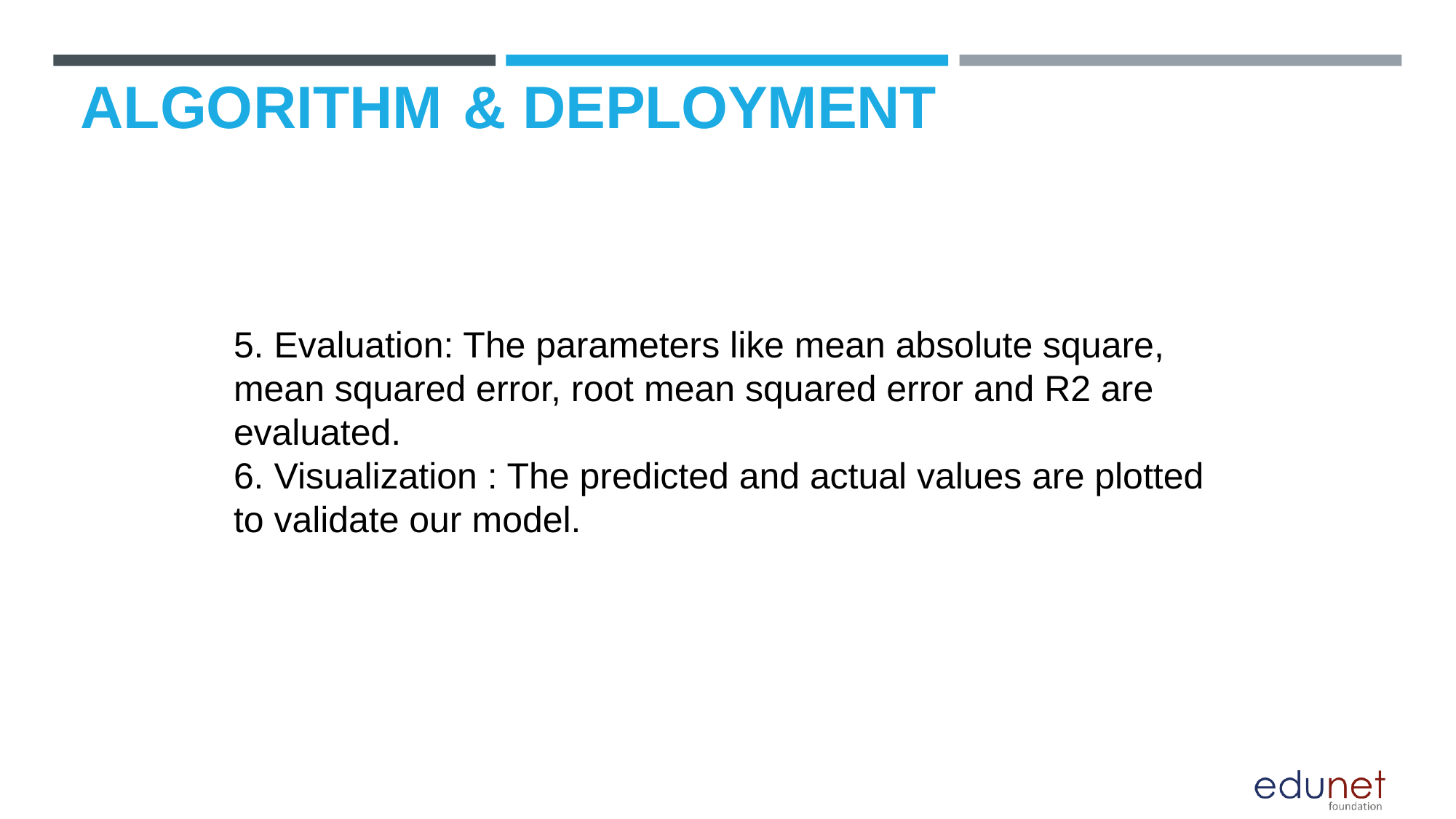

# ALGORITHM & DEPLOYMENT
5. Evaluation: The parameters like mean absolute square, mean squared error, root mean squared error and R2 are evaluated.
6. Visualization : The predicted and actual values are plotted to validate our model.